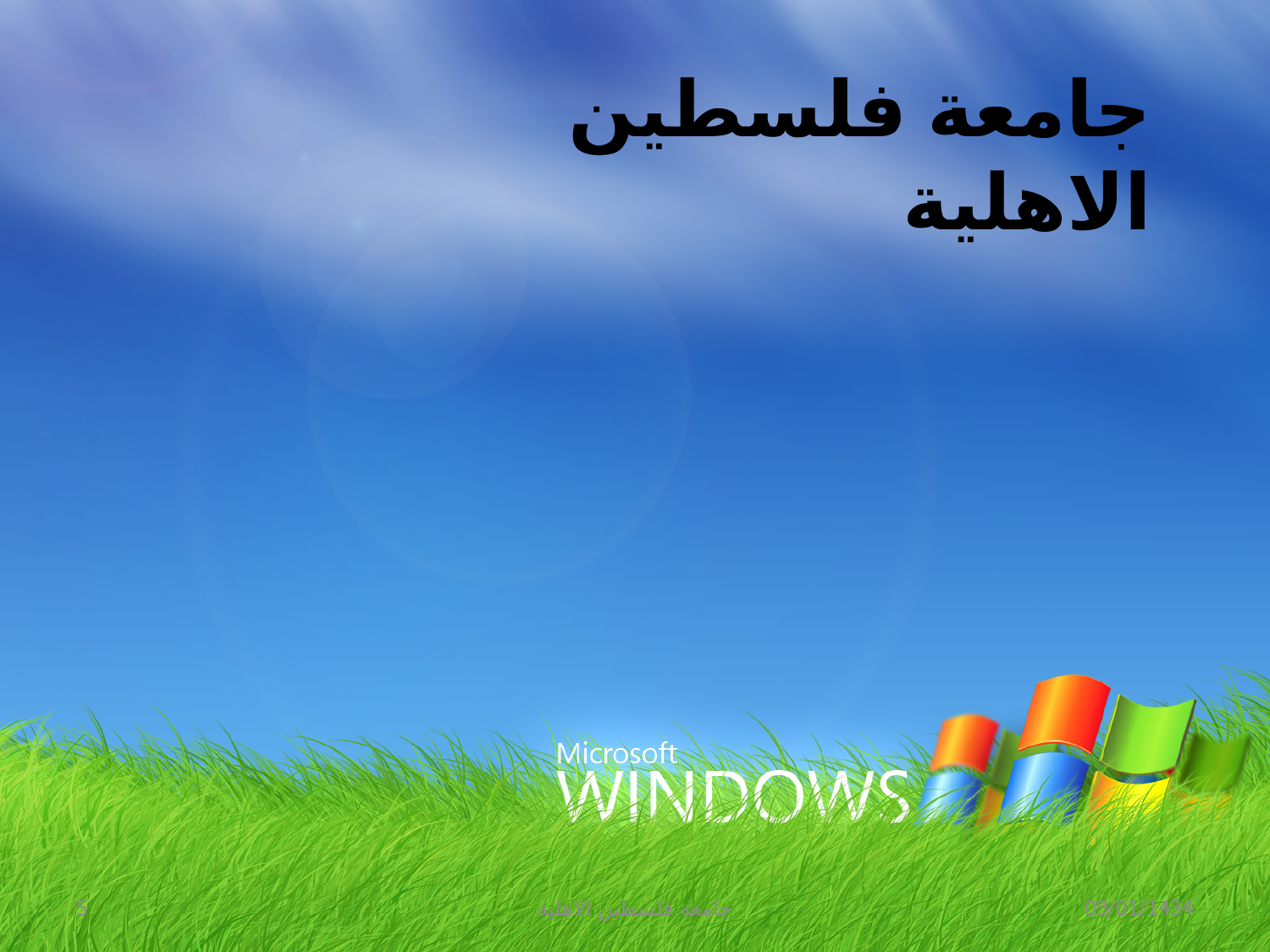

جامعة فلسطين الاهلية
5
جامعة فلسطين الاهلية
09/01/1434